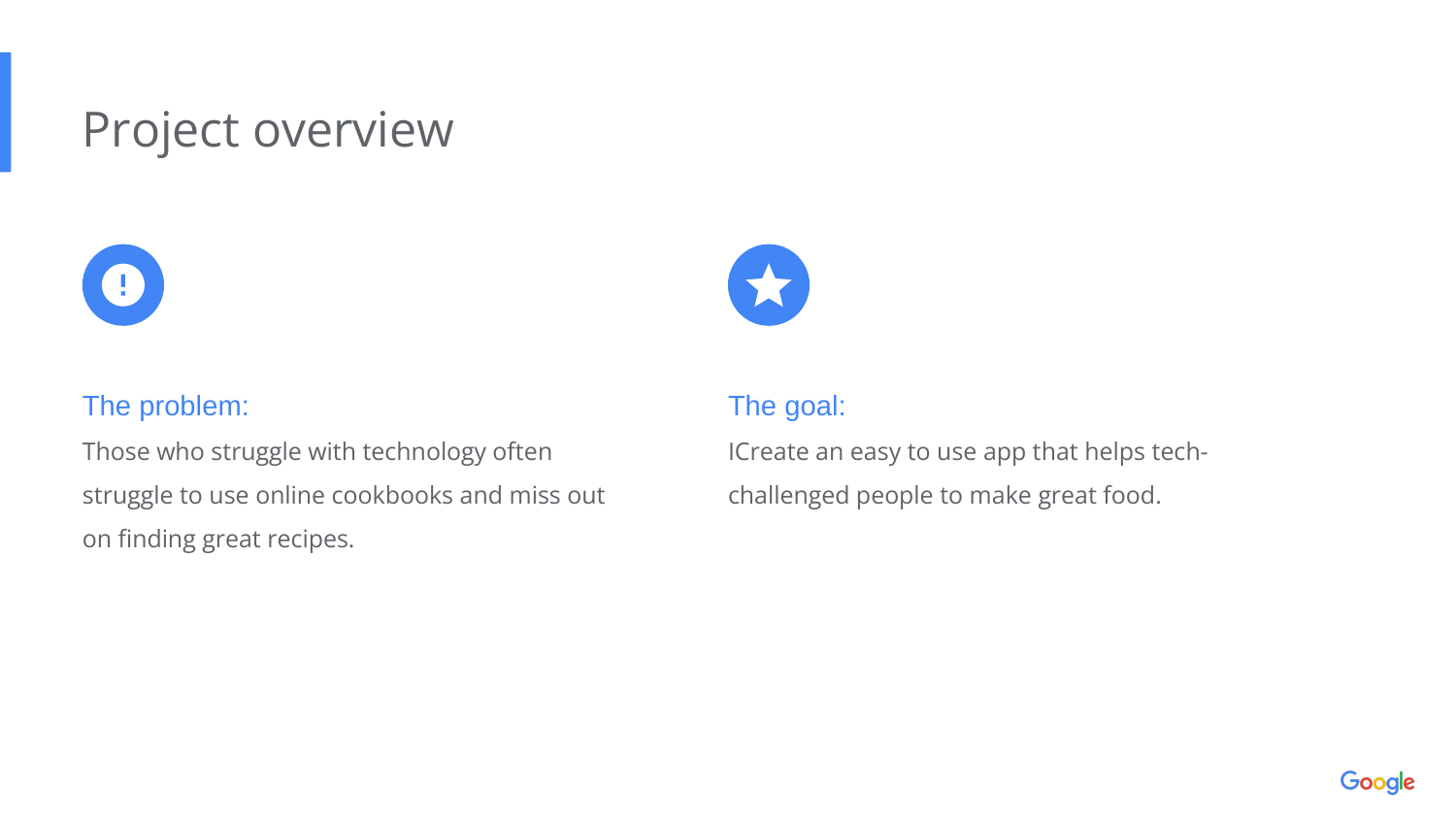

Project overview

The problem:
Those who struggle with technology often struggle to use online cookbooks and miss out on finding great recipes.
The goal:
ICreate an easy to use app that helps tech-challenged people to make great food.